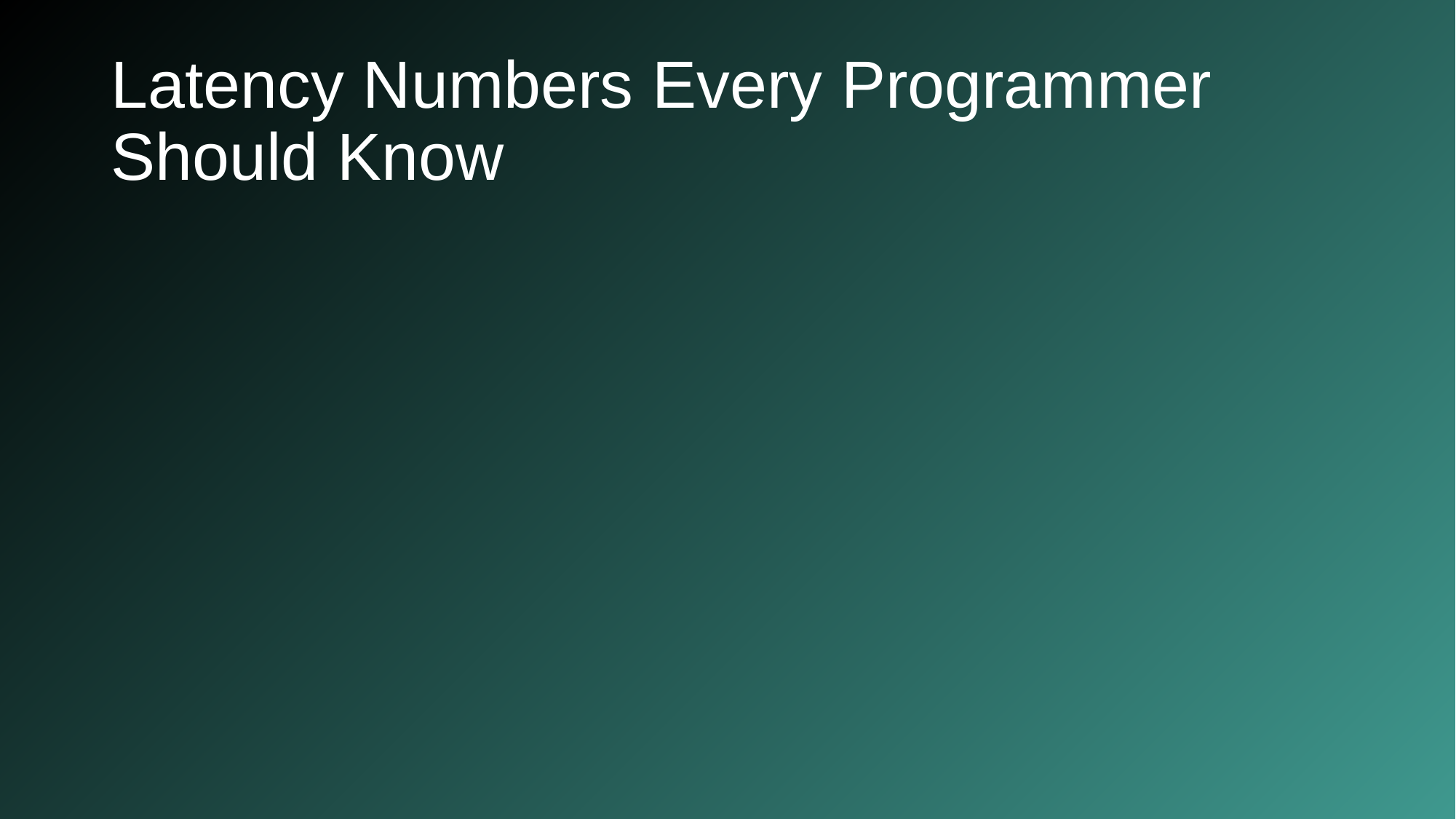

# Latency Numbers Every Programmer Should Know